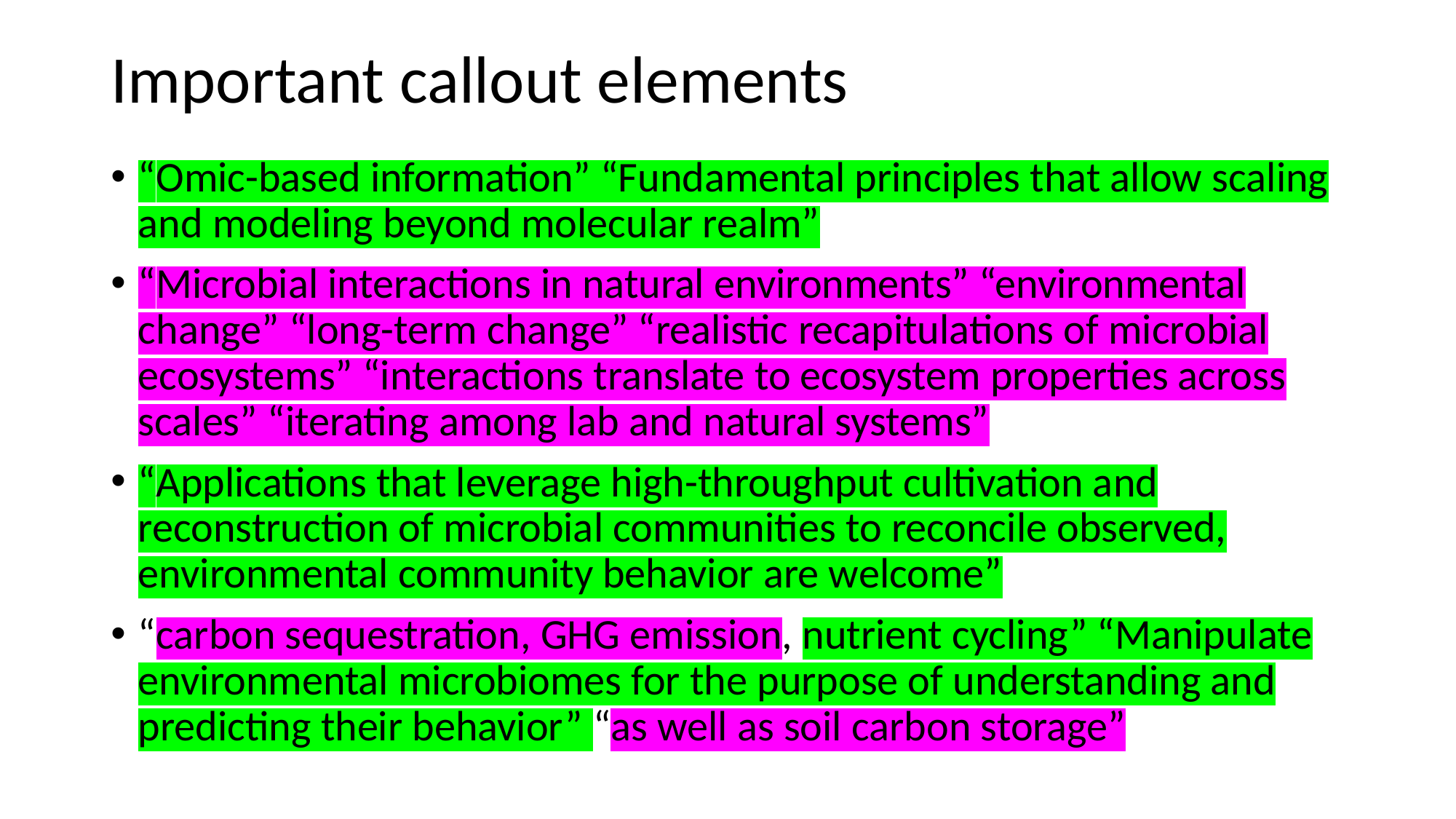

# Important callout elements
“Omic-based information” “Fundamental principles that allow scaling and modeling beyond molecular realm”
“Microbial interactions in natural environments” “environmental change” “long-term change” “realistic recapitulations of microbial ecosystems” “interactions translate to ecosystem properties across scales” “iterating among lab and natural systems”
“Applications that leverage high-throughput cultivation and reconstruction of microbial communities to reconcile observed, environmental community behavior are welcome”
“carbon sequestration, GHG emission, nutrient cycling” “Manipulate environmental microbiomes for the purpose of understanding and predicting their behavior” “as well as soil carbon storage”